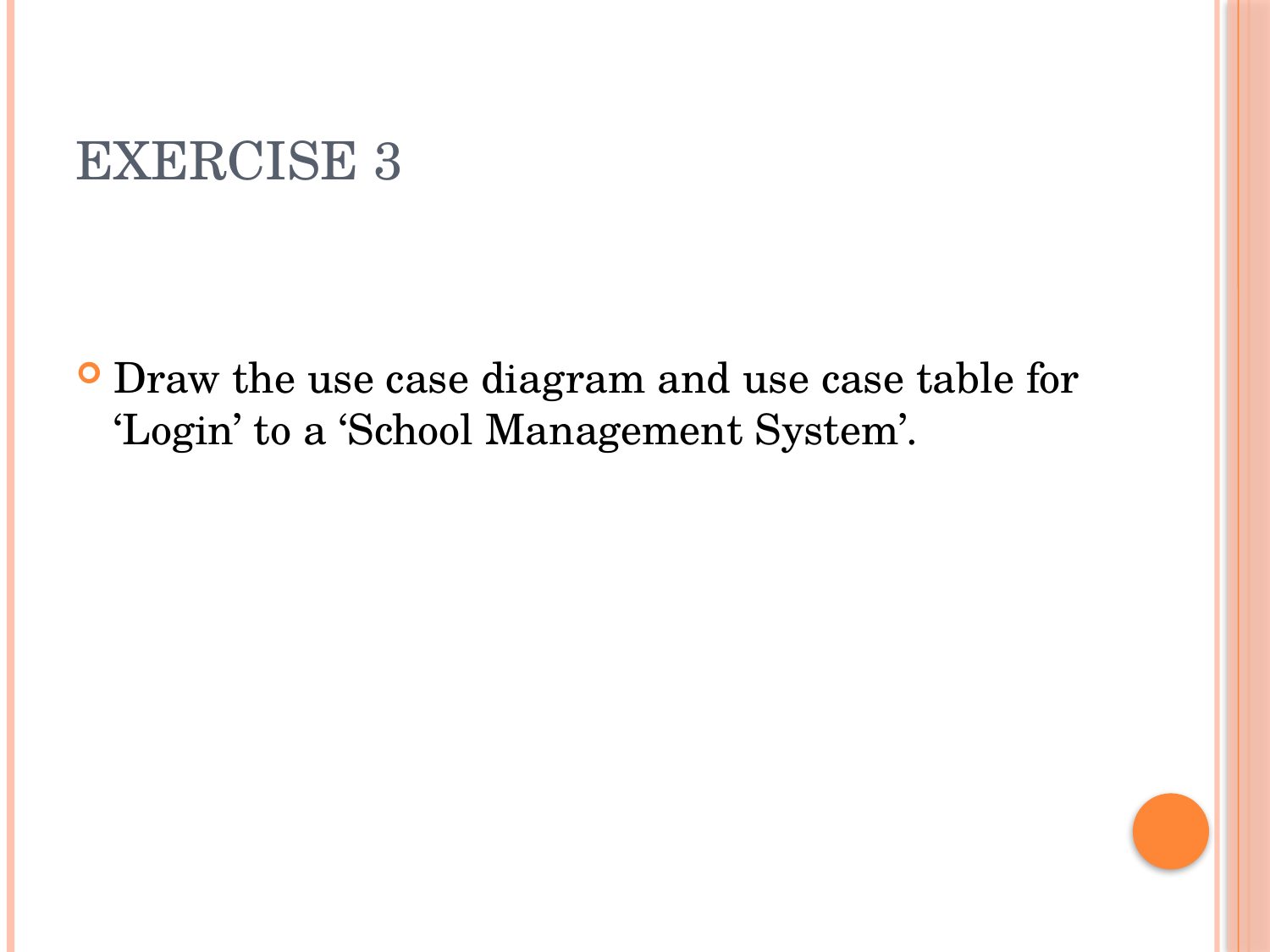

# Exercise 3

Draw the use case diagram and use case table for ‘Login’ to a ‘School Management System’.